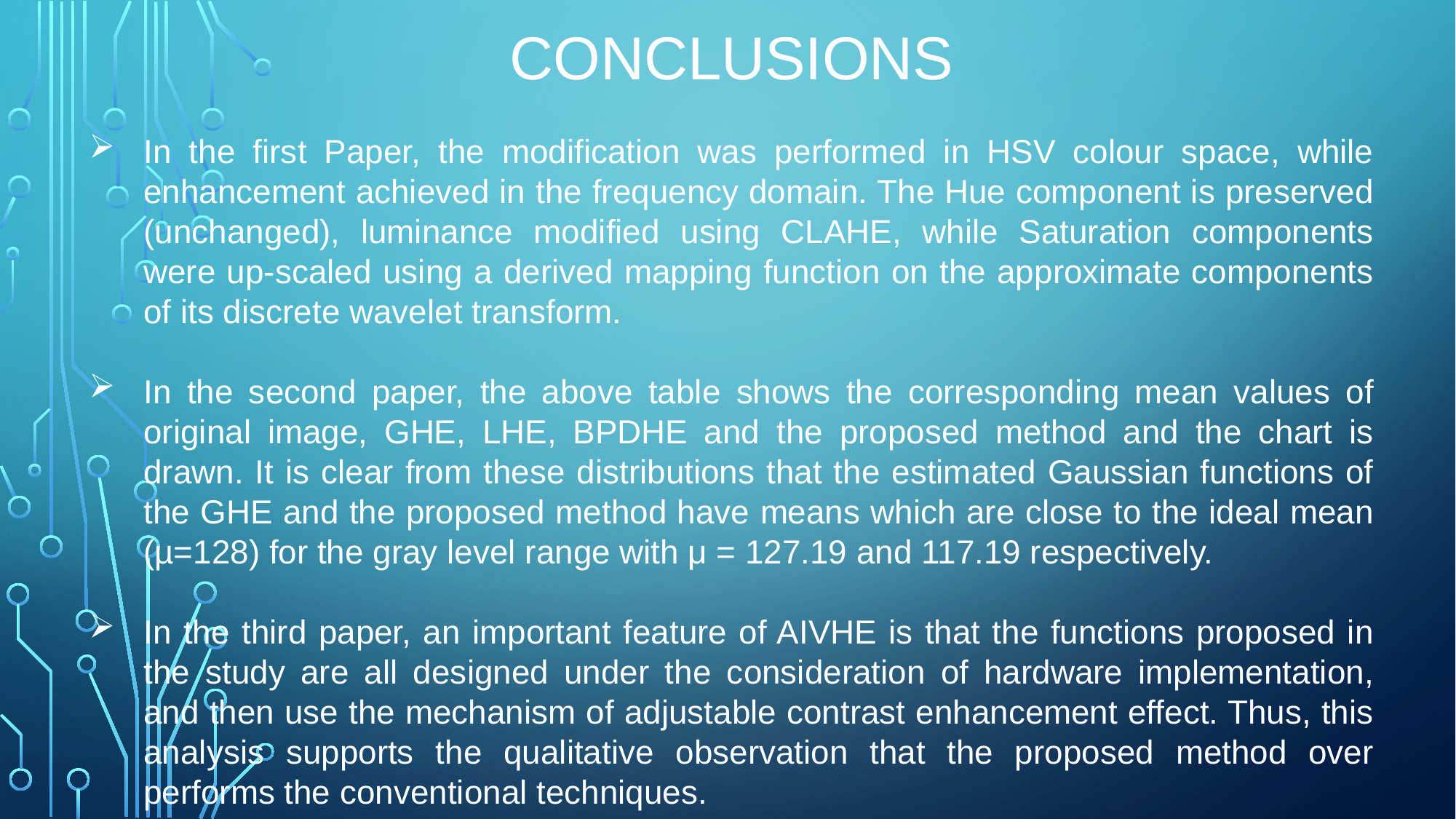

# CONCLUSIONS
In the first Paper, the modification was performed in HSV colour space, while enhancement achieved in the frequency domain. The Hue component is preserved (unchanged), luminance modified using CLAHE, while Saturation components were up-scaled using a derived mapping function on the approximate components of its discrete wavelet transform.

In the second paper, the above table shows the corresponding mean values of original image, GHE, LHE, BPDHE and the proposed method and the chart is drawn. It is clear from these distributions that the estimated Gaussian functions of the GHE and the proposed method have means which are close to the ideal mean (µ=128) for the gray level range with μ = 127.19 and 117.19 respectively.

In the third paper, an important feature of AIVHE is that the functions proposed in the study are all designed under the consideration of hardware implementation, and then use the mechanism of adjustable contrast enhancement effect. Thus, this analysis supports the qualitative observation that the proposed method over performs the conventional techniques.